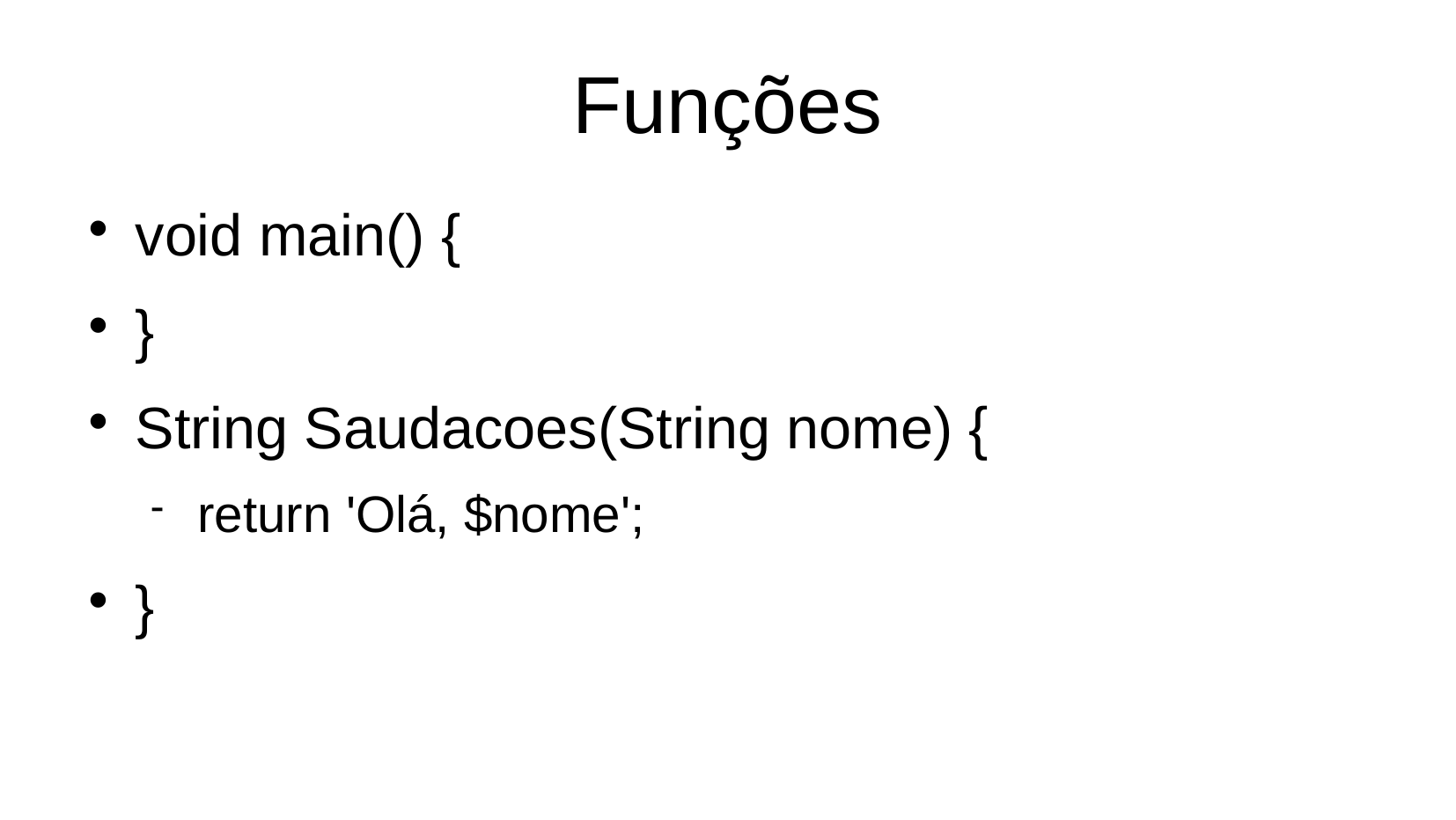

Funções
void main() {
}
String Saudacoes(String nome) {
return 'Olá, $nome';
}